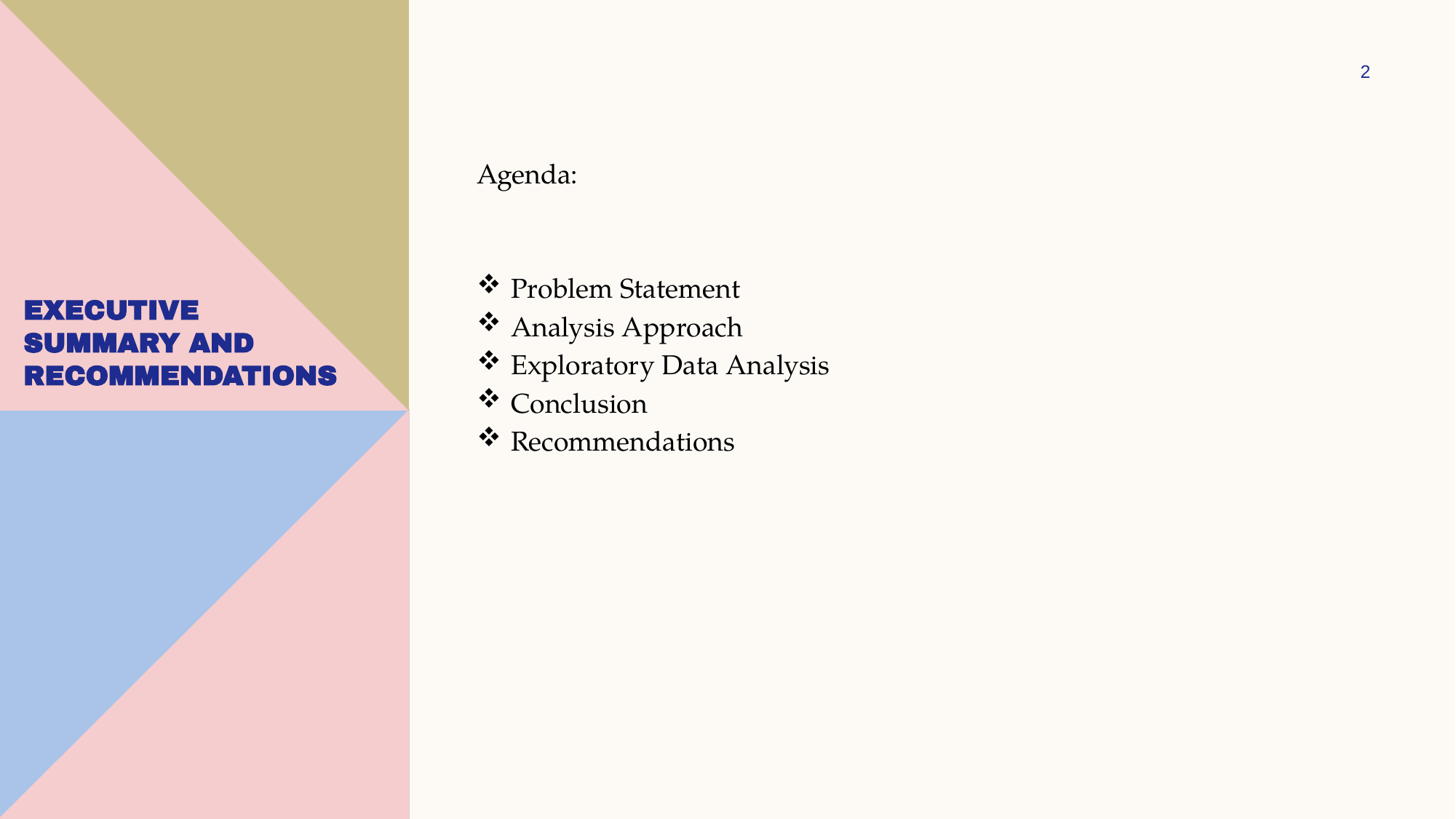

2
Agenda:

Problem Statement
Analysis Approach
Exploratory Data Analysis
Conclusion
Recommendations

# Executive Summary and Recommendations